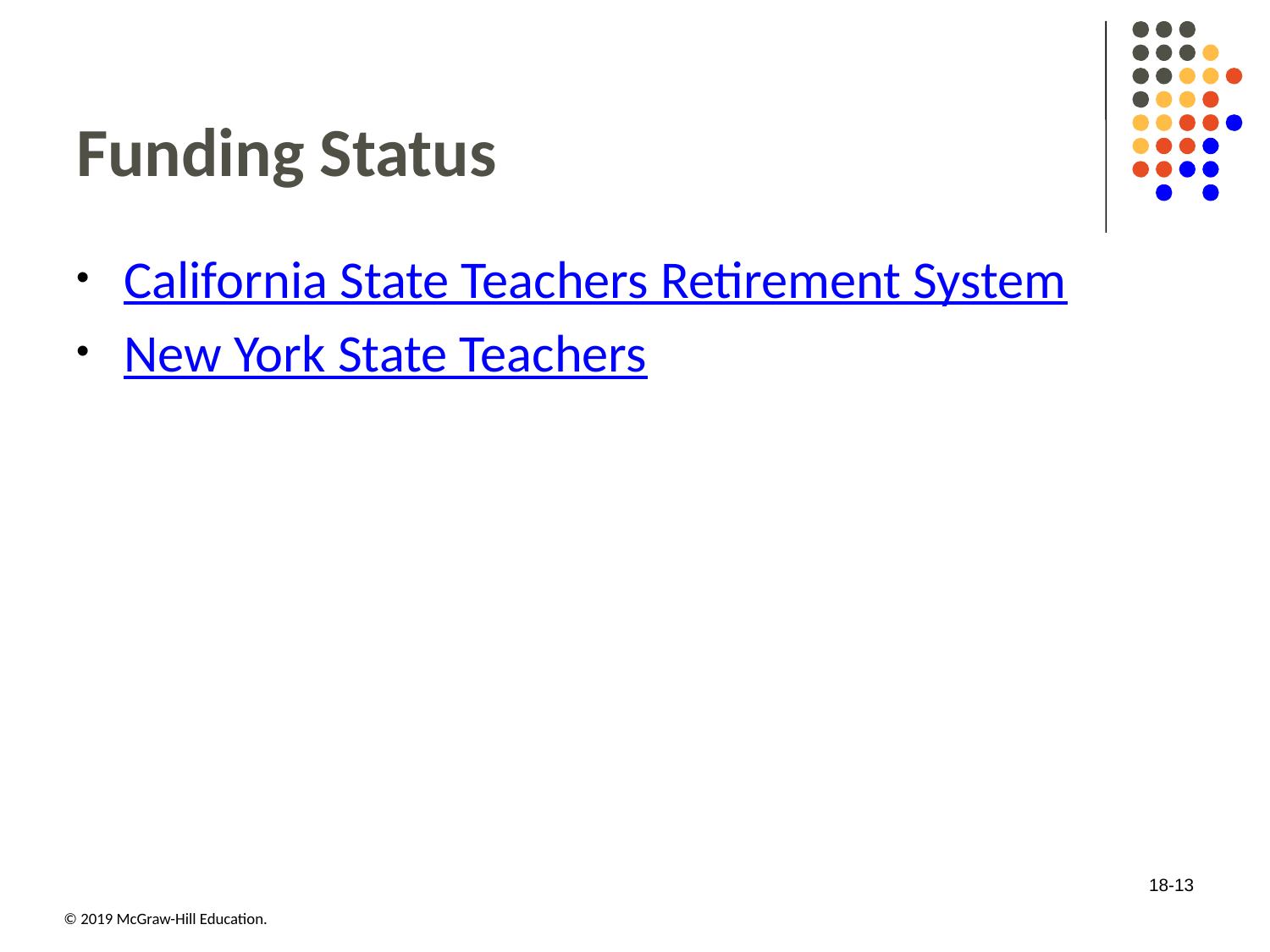

# Funding Status
California State Teachers Retirement System
New York State Teachers

18-13